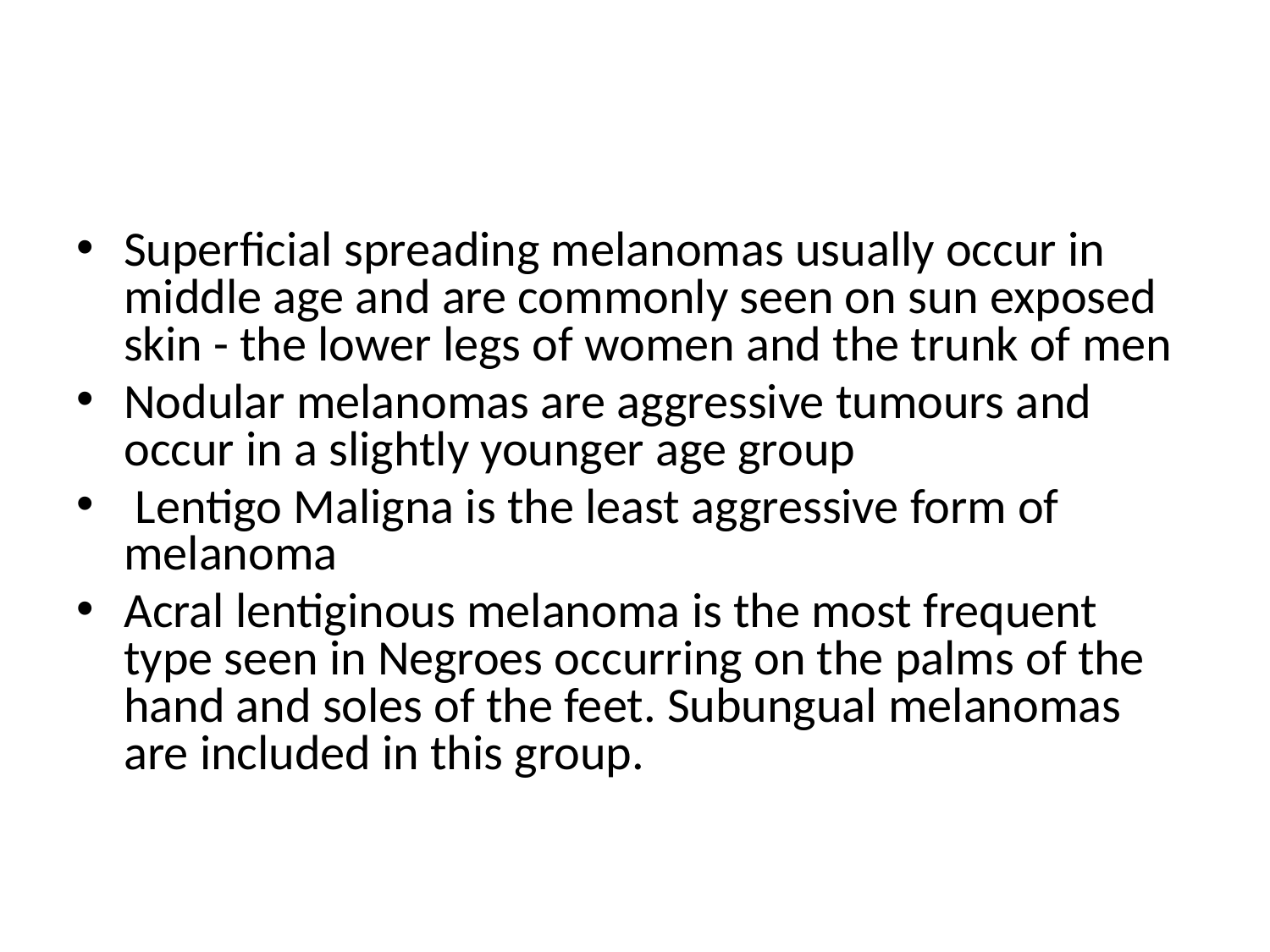

#
Superficial spreading melanomas usually occur in middle age and are commonly seen on sun exposed skin - the lower legs of women and the trunk of men
Nodular melanomas are aggressive tumours and occur in a slightly younger age group
 Lentigo Maligna is the least aggressive form of melanoma
Acral lentiginous melanoma is the most frequent type seen in Negroes occurring on the palms of the hand and soles of the feet. Subungual melanomas are included in this group.